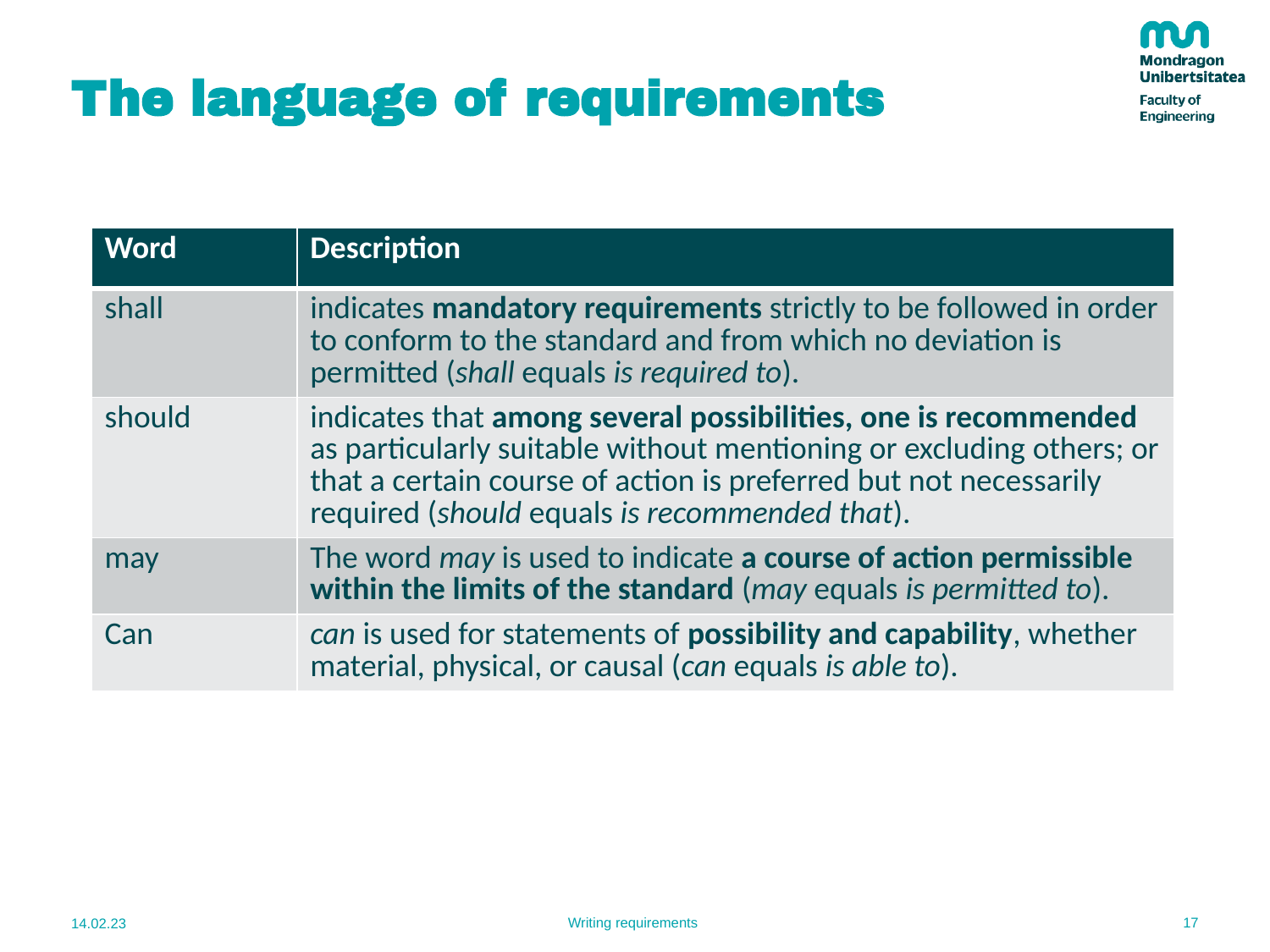

# The language of requirements
| Word | Description |
| --- | --- |
| shall | indicates mandatory requirements strictly to be followed in order to conform to the standard and from which no deviation is permitted (shall equals is required to). |
| should | indicates that among several possibilities, one is recommended as particularly suitable without mentioning or excluding others; or that a certain course of action is preferred but not necessarily required (should equals is recommended that). |
| may | The word may is used to indicate a course of action permissible within the limits of the standard (may equals is permitted to). |
| Can | can is used for statements of possibility and capability, whether material, physical, or causal (can equals is able to). |
17
Writing requirements
14.02.23